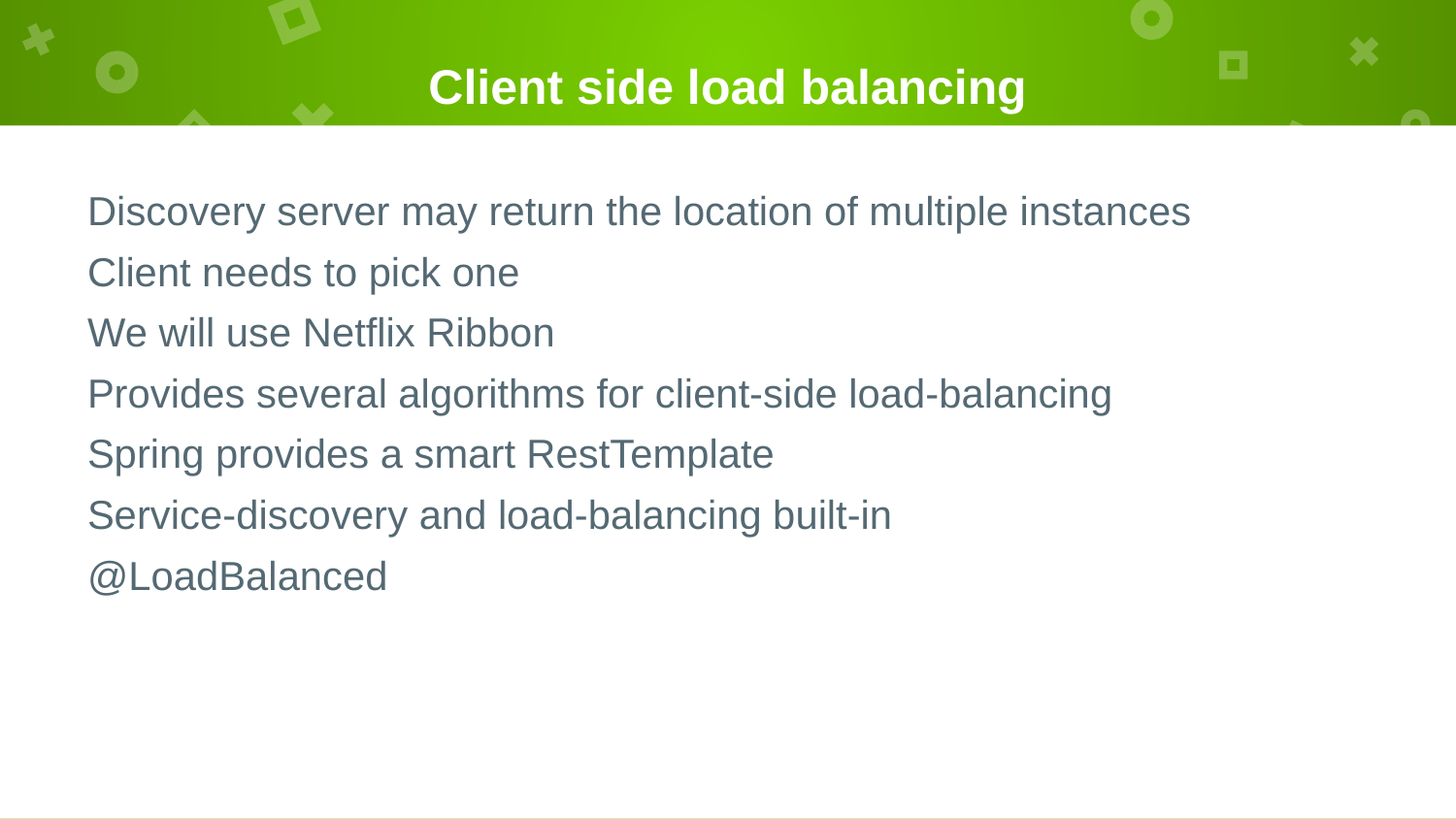

# Client side load balancing
Discovery server may return the location of multiple instances
Client needs to pick one
We will use Netflix Ribbon
Provides several algorithms for client-side load-balancing
Spring provides a smart RestTemplate
Service-discovery and load-balancing built-in
@LoadBalanced